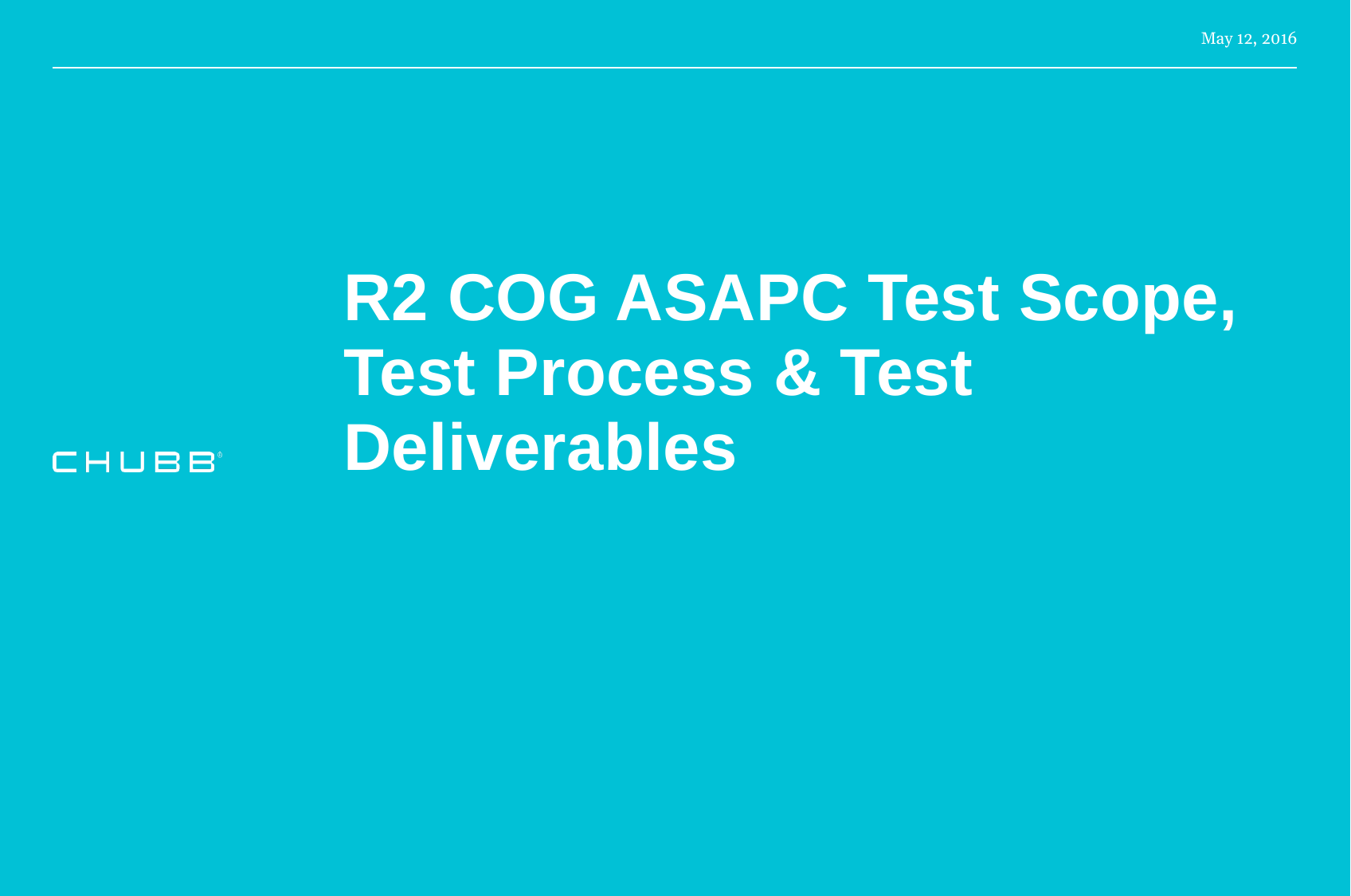

May 12, 2016
# R2 COG ASAPC Test Scope, Test Process & Test Deliverables
CHUBB Overseas General Insurance

Version1.9